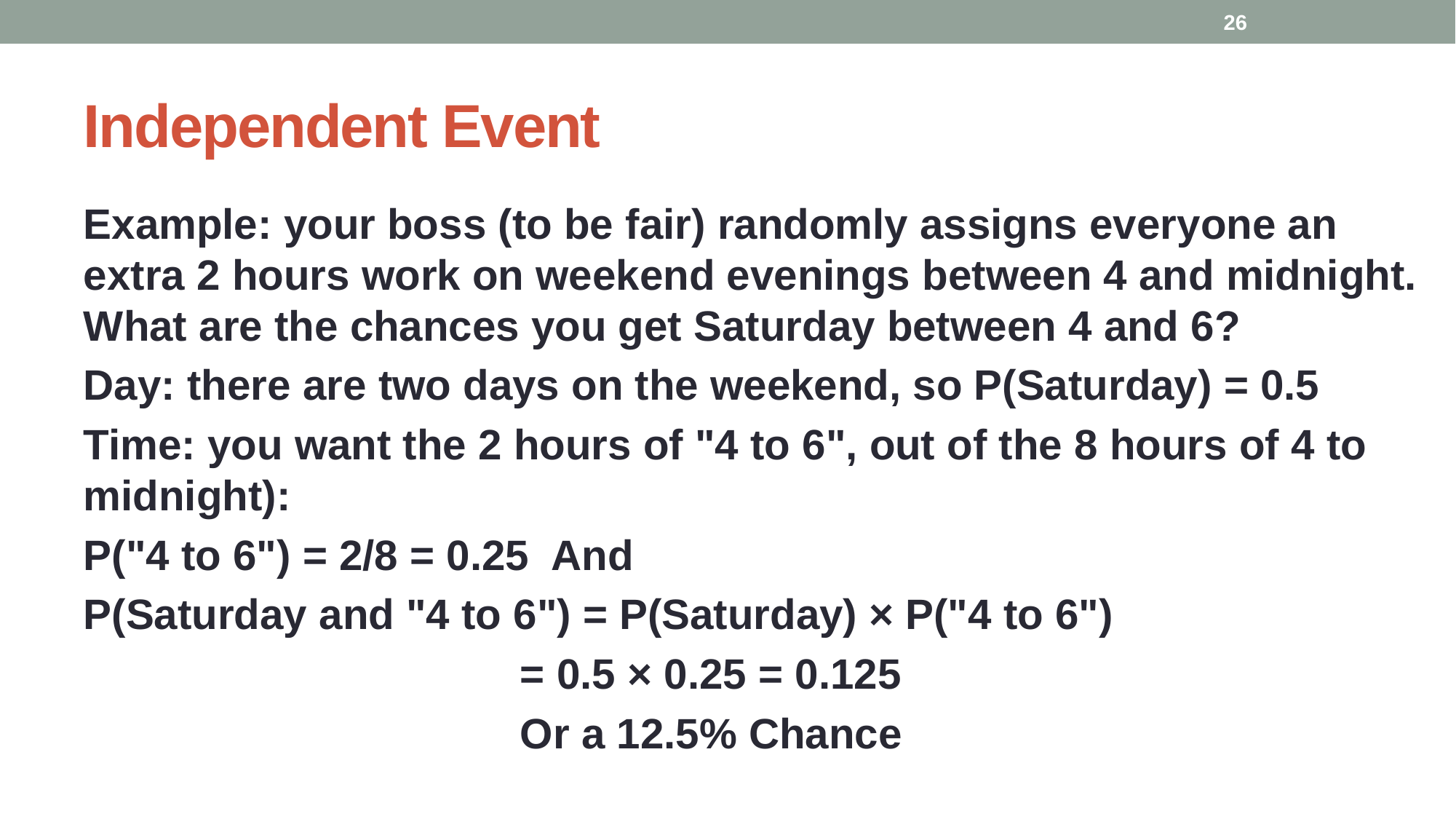

26
# Independent Event
Example: your boss (to be fair) randomly assigns everyone an extra 2 hours work on weekend evenings between 4 and midnight. What are the chances you get Saturday between 4 and 6?
Day: there are two days on the weekend, so P(Saturday) = 0.5
Time: you want the 2 hours of "4 to 6", out of the 8 hours of 4 to midnight):
P("4 to 6") = 2/8 = 0.25  And
P(Saturday and "4 to 6") = P(Saturday) × P("4 to 6")
				= 0.5 × 0.25 = 0.125
				Or a 12.5% Chance